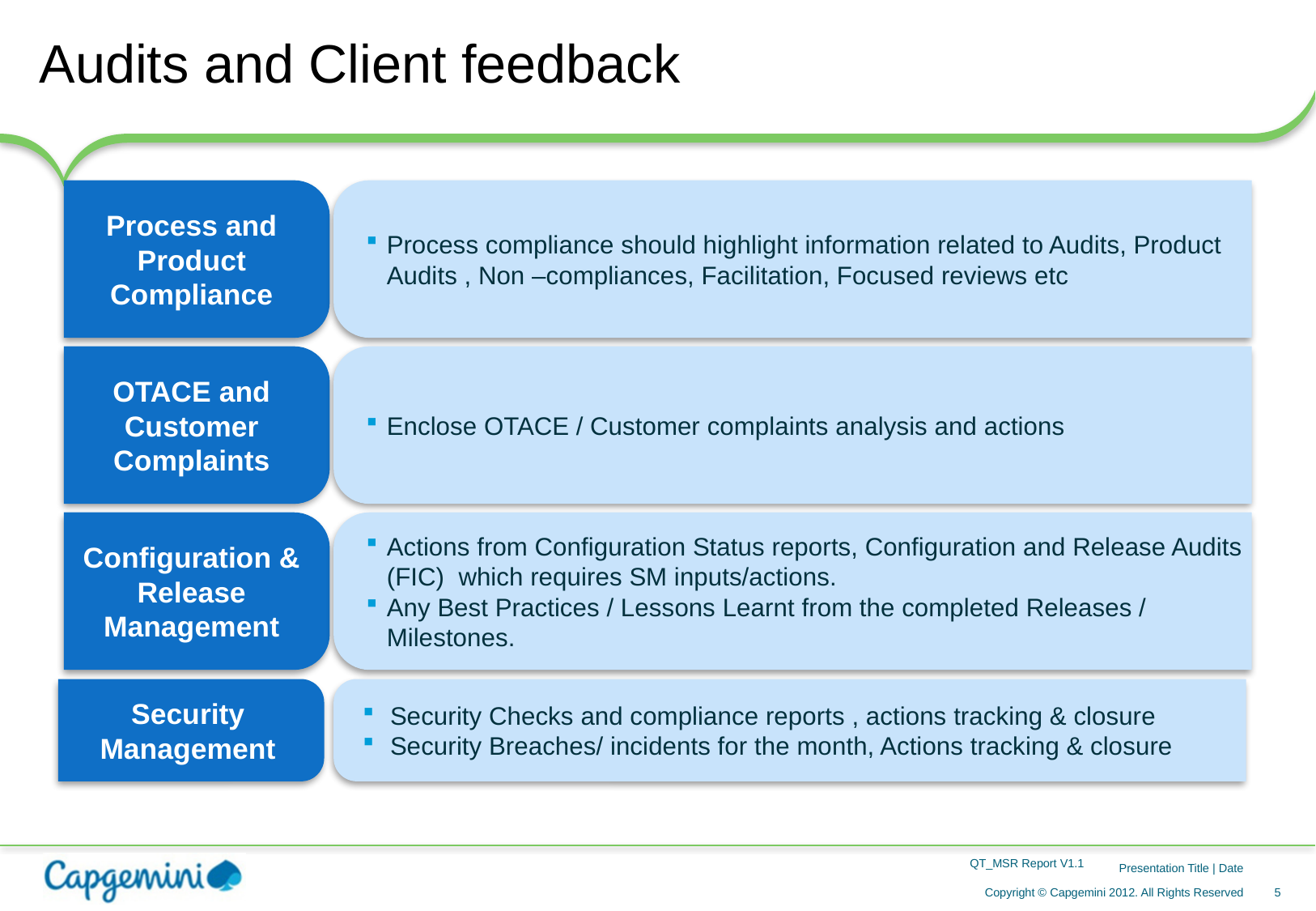

# Audits and Client feedback
Process compliance should highlight information related to Audits, Product Audits , Non –compliances, Facilitation, Focused reviews etc
Enclose OTACE / Customer complaints analysis and actions
Process and Product Compliance
Actions from Configuration Status reports, Configuration and Release Audits (FIC)  which requires SM inputs/actions.
Any Best Practices / Lessons Learnt from the completed Releases / Milestones.
 Security Checks and compliance reports , actions tracking & closure
 Security Breaches/ incidents for the month, Actions tracking & closure
OTACE and Customer Complaints
Configuration & Release Management
Security Management
QT_MSR Report V1.1